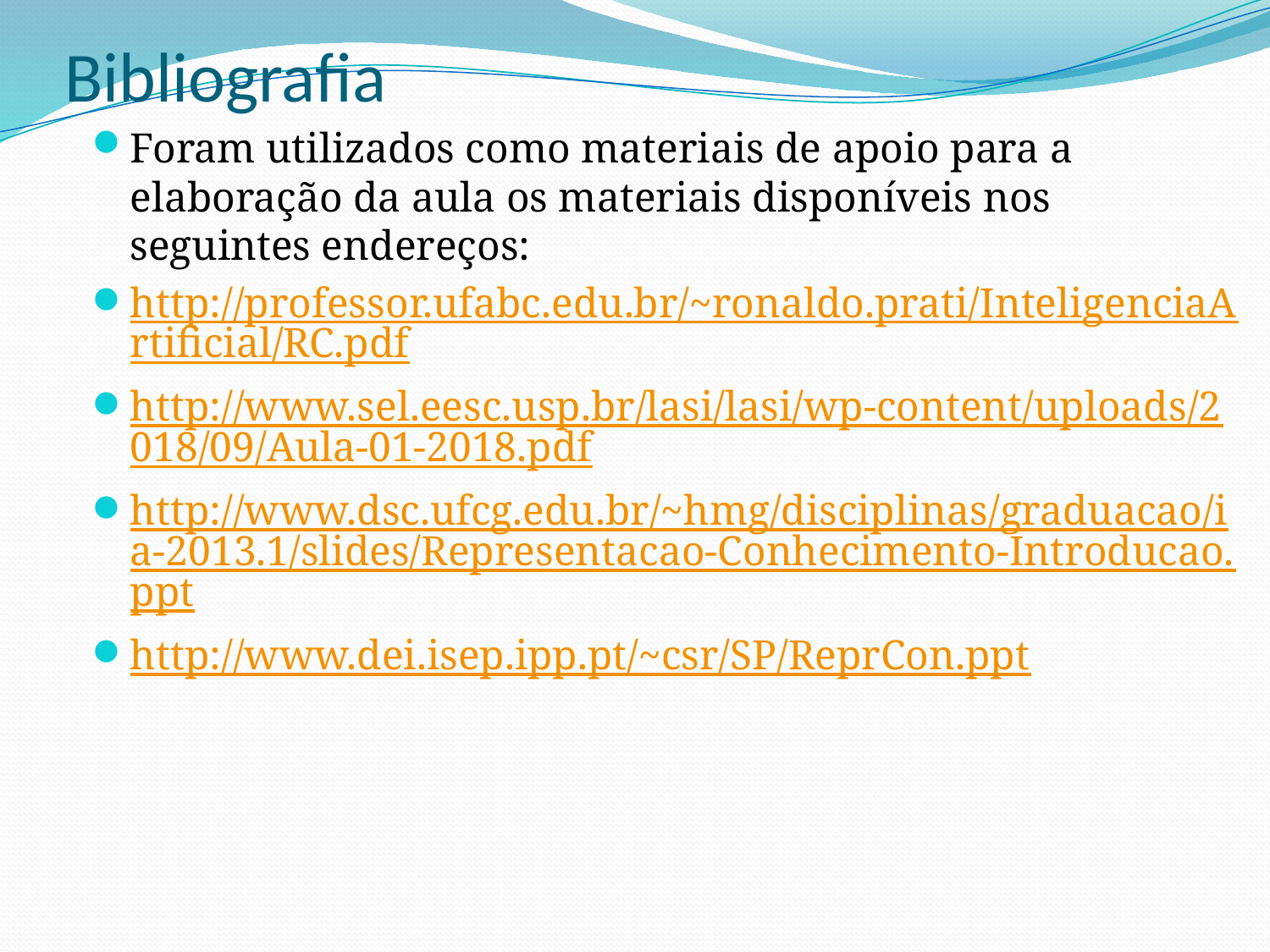

# Bibliografia
Foram utilizados como materiais de apoio para a elaboração da aula os materiais disponíveis nos seguintes endereços:
http://professor.ufabc.edu.br/~ronaldo.prati/InteligenciaArtificial/RC.pdf
http://www.sel.eesc.usp.br/lasi/lasi/wp-content/uploads/2018/09/Aula-01-2018.pdf
http://www.dsc.ufcg.edu.br/~hmg/disciplinas/graduacao/ia-2013.1/slides/Representacao-Conhecimento-Introducao.ppt
http://www.dei.isep.ipp.pt/~csr/SP/ReprCon.ppt